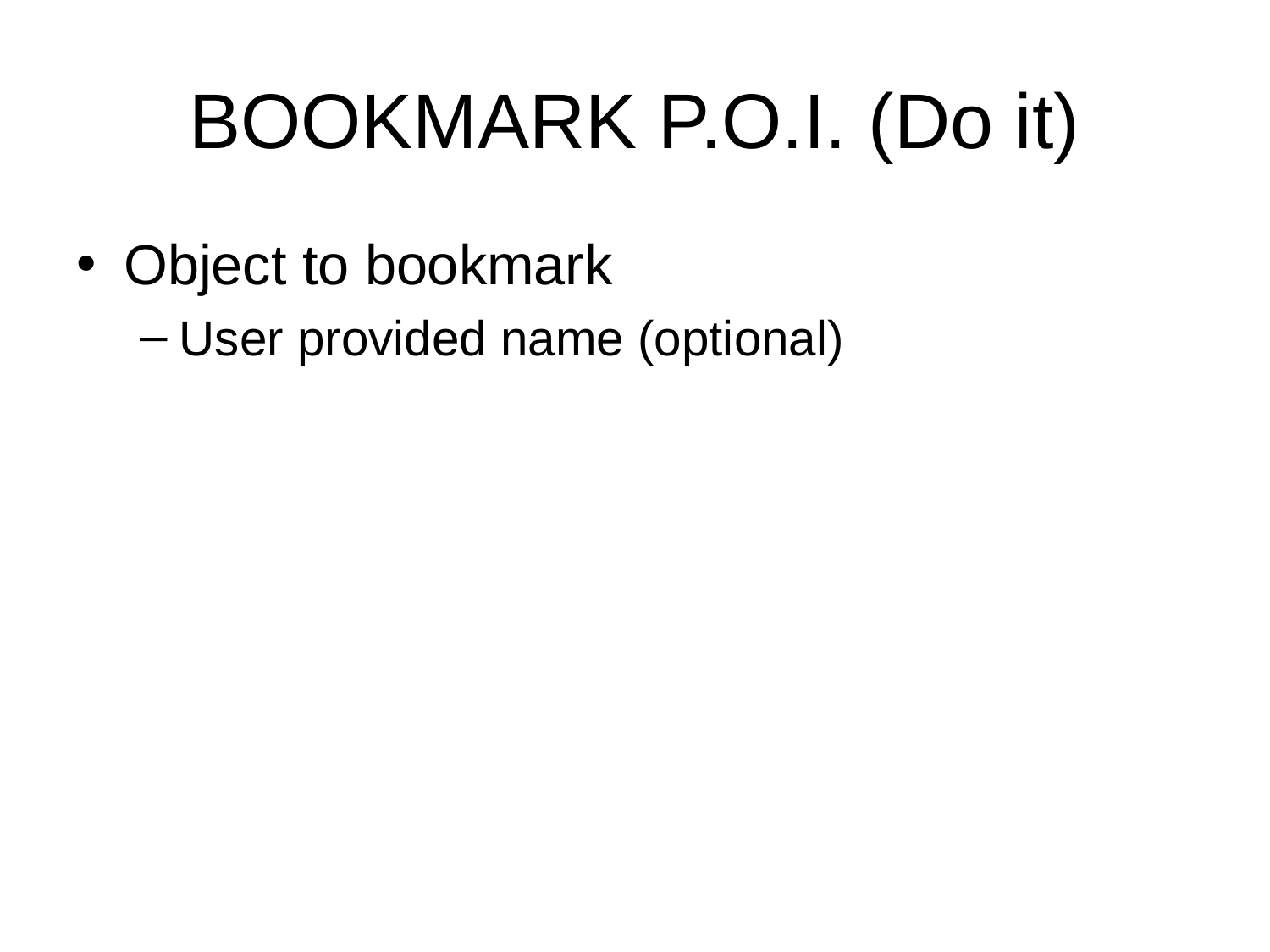

# BOOKMARK P.O.I. (Do it)
Object to bookmark
User provided name (optional)